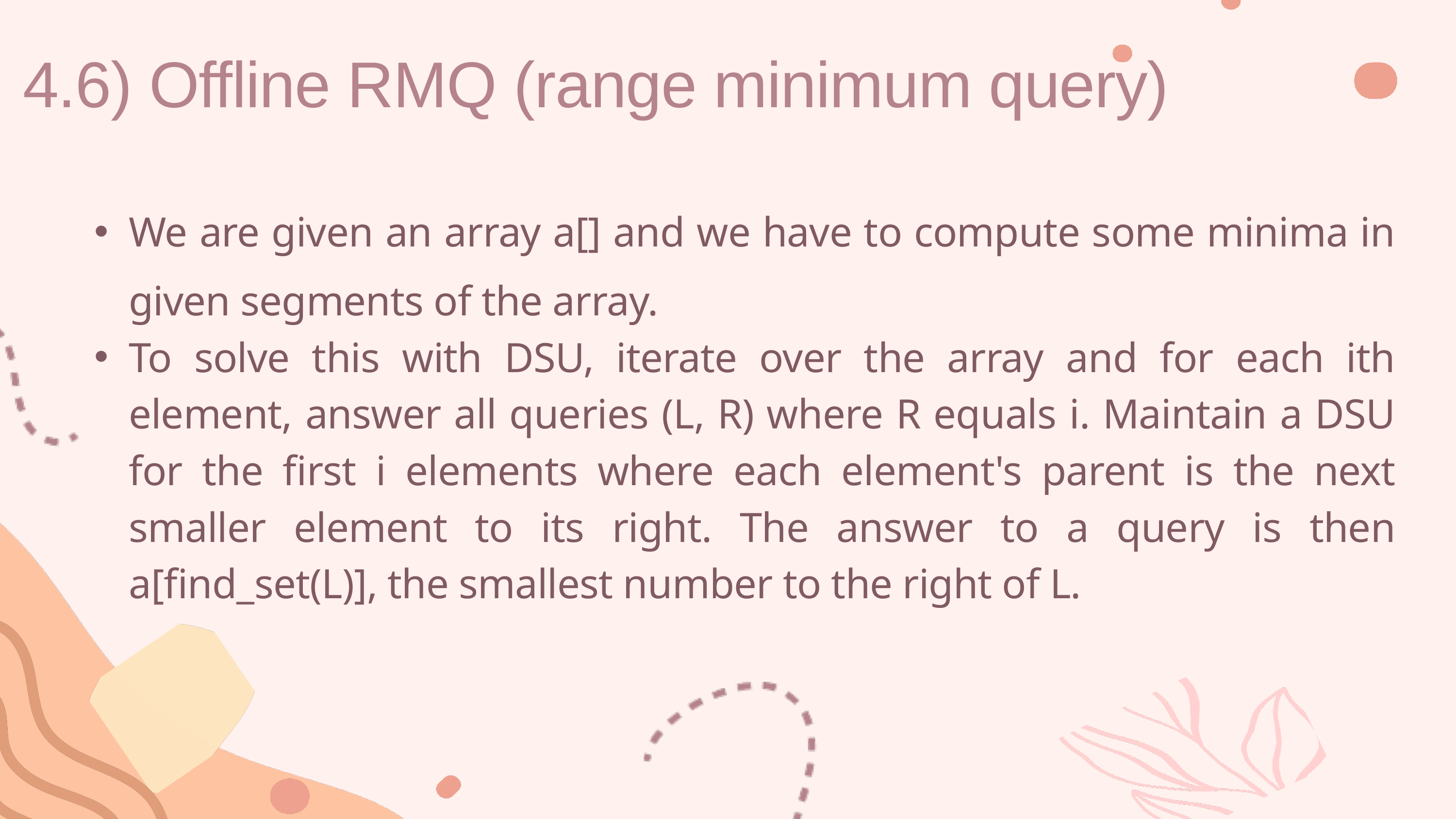

4.6) Offline RMQ (range minimum query)

We are given an array a[] and we have to compute some minima in given segments of the array.
To solve this with DSU, iterate over the array and for each ith element, answer all queries (L, R) where R equals i. Maintain a DSU for the first i elements where each element's parent is the next smaller element to its right. The answer to a query is then a[find_set(L)], the smallest number to the right of L.